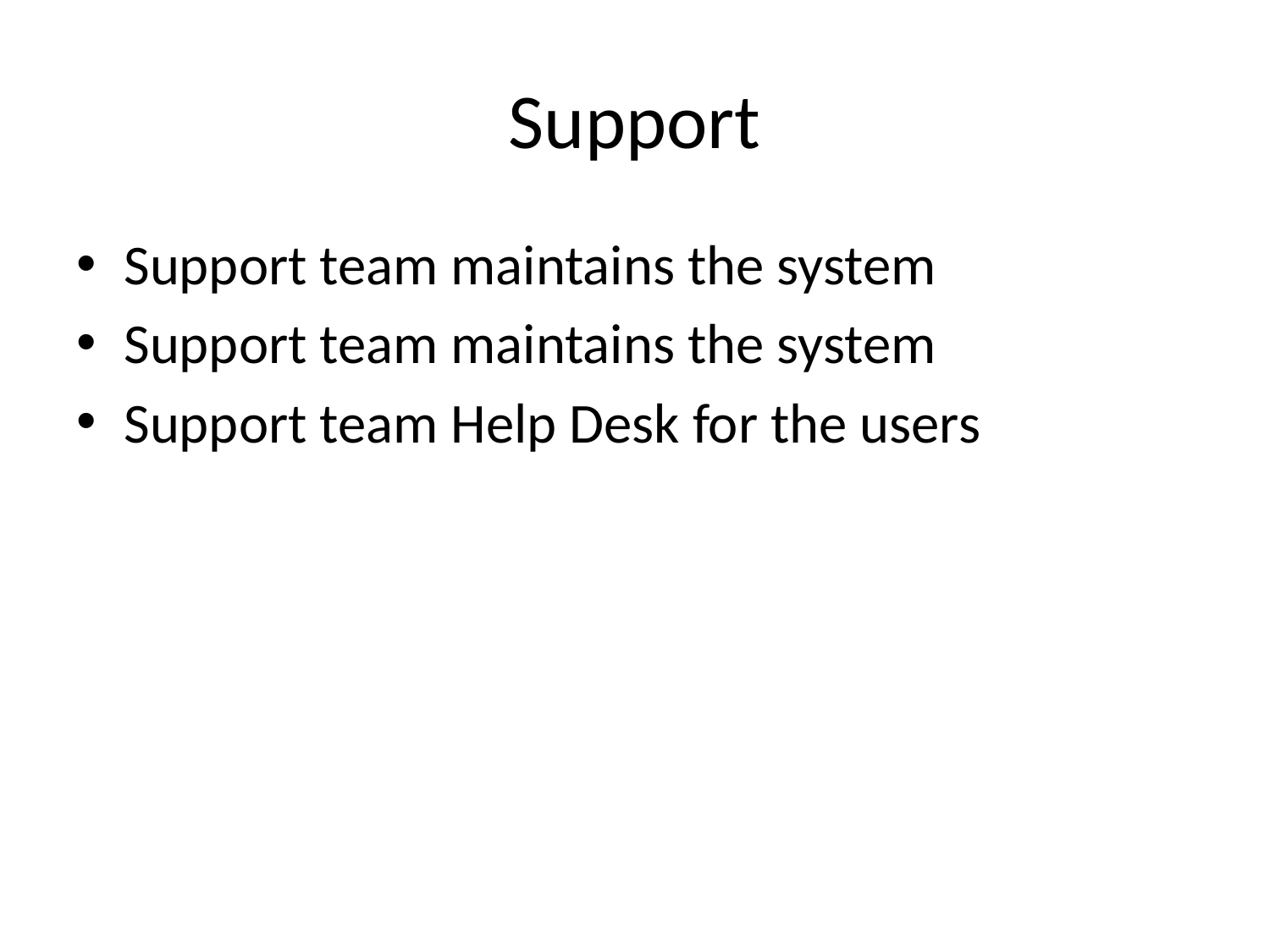

# Support
Support team maintains the system
Support team maintains the system
Support team Help Desk for the users